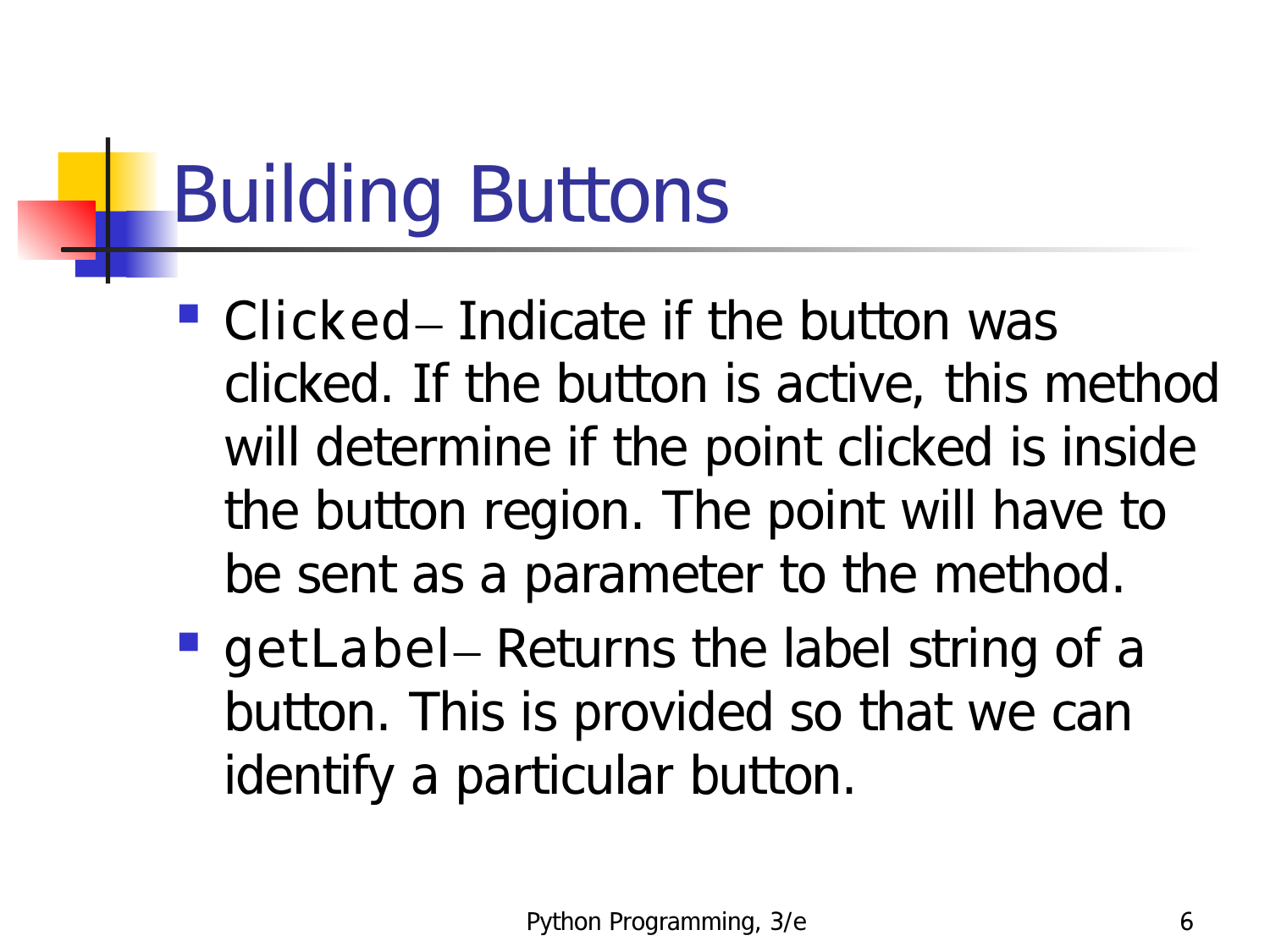

# Building Buttons
Clicked– Indicate if the button was clicked. If the button is active, this method will determine if the point clicked is inside the button region. The point will have to be sent as a parameter to the method.
getLabel– Returns the label string of a button. This is provided so that we can identify a particular button.
Python Programming, 3/e
6